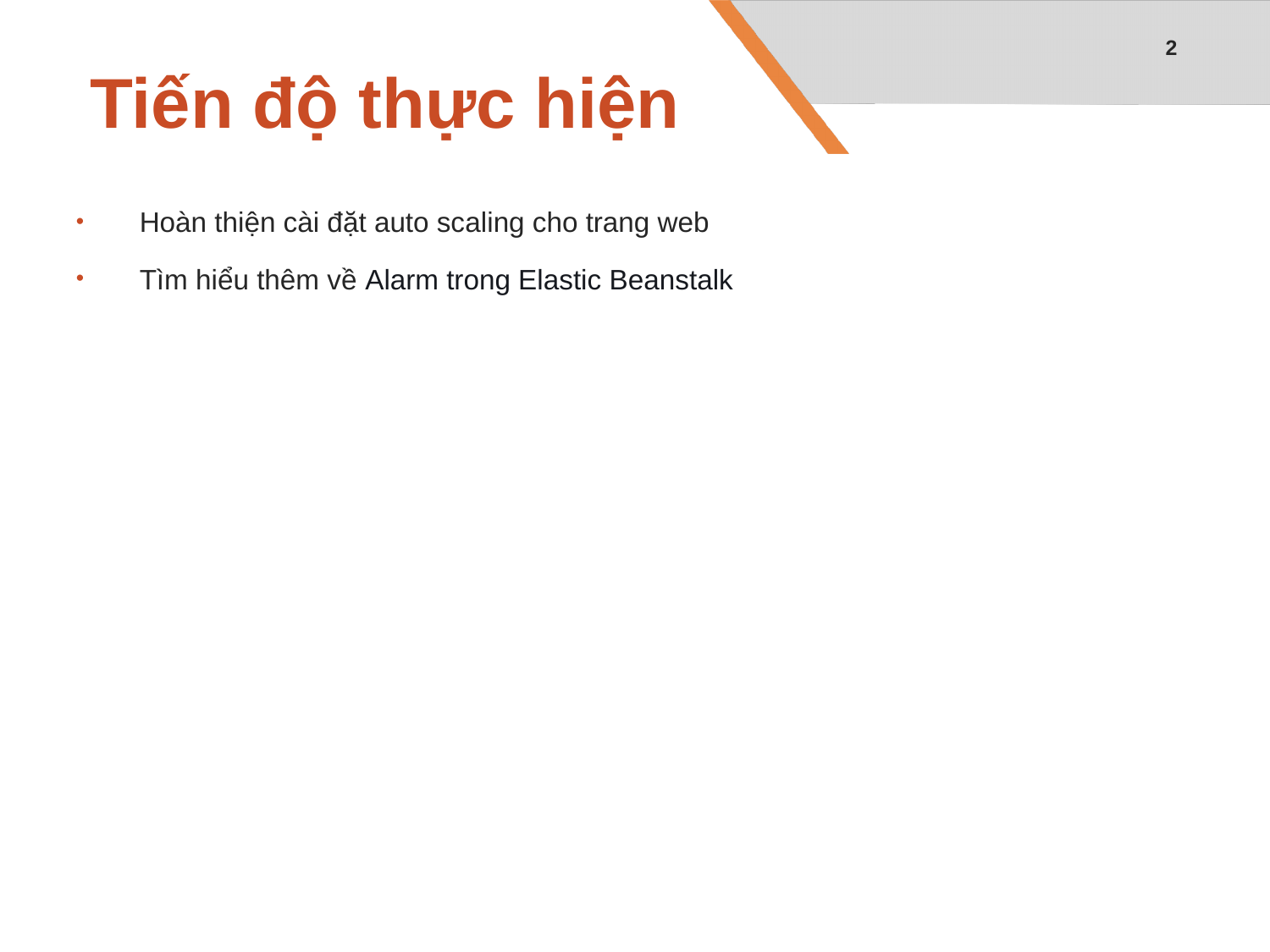

2
# Tiến độ thực hiện
Hoàn thiện cài đặt auto scaling cho trang web
Tìm hiểu thêm về Alarm trong Elastic Beanstalk